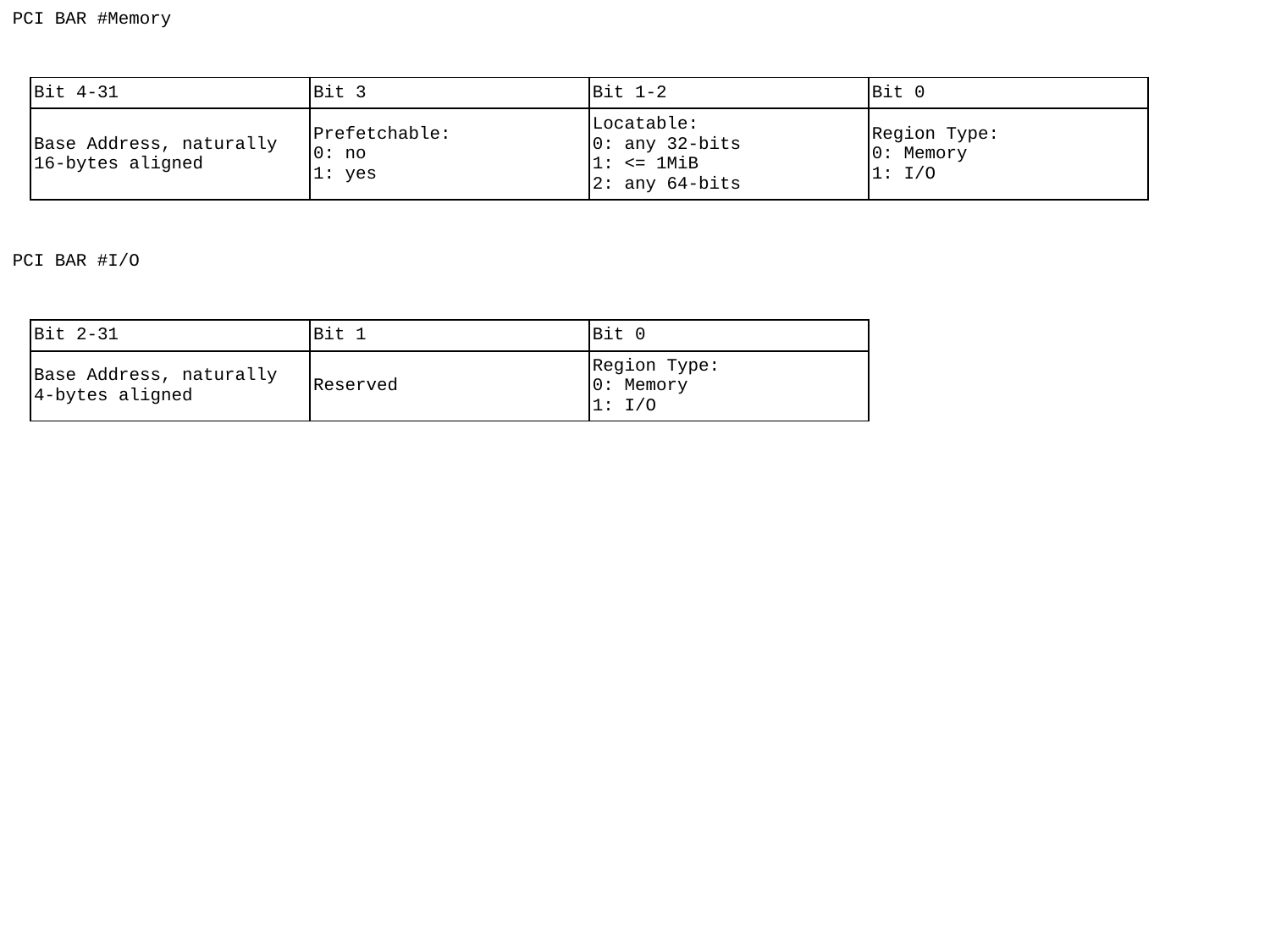

PCI BAR #Memory
| Bit 4-31 | Bit 3 | Bit 1-2 | Bit 0 |
| --- | --- | --- | --- |
| Base Address, naturally 16-bytes aligned | Prefetchable: 0: no 1: yes | Locatable: 0: any 32-bits 1: <= 1MiB 2: any 64-bits | Region Type: 0: Memory 1: I/O |
PCI BAR #I/O
| Bit 2-31 | Bit 1 | Bit 0 |
| --- | --- | --- |
| Base Address, naturally 4-bytes aligned | Reserved | Region Type: 0: Memory 1: I/O |